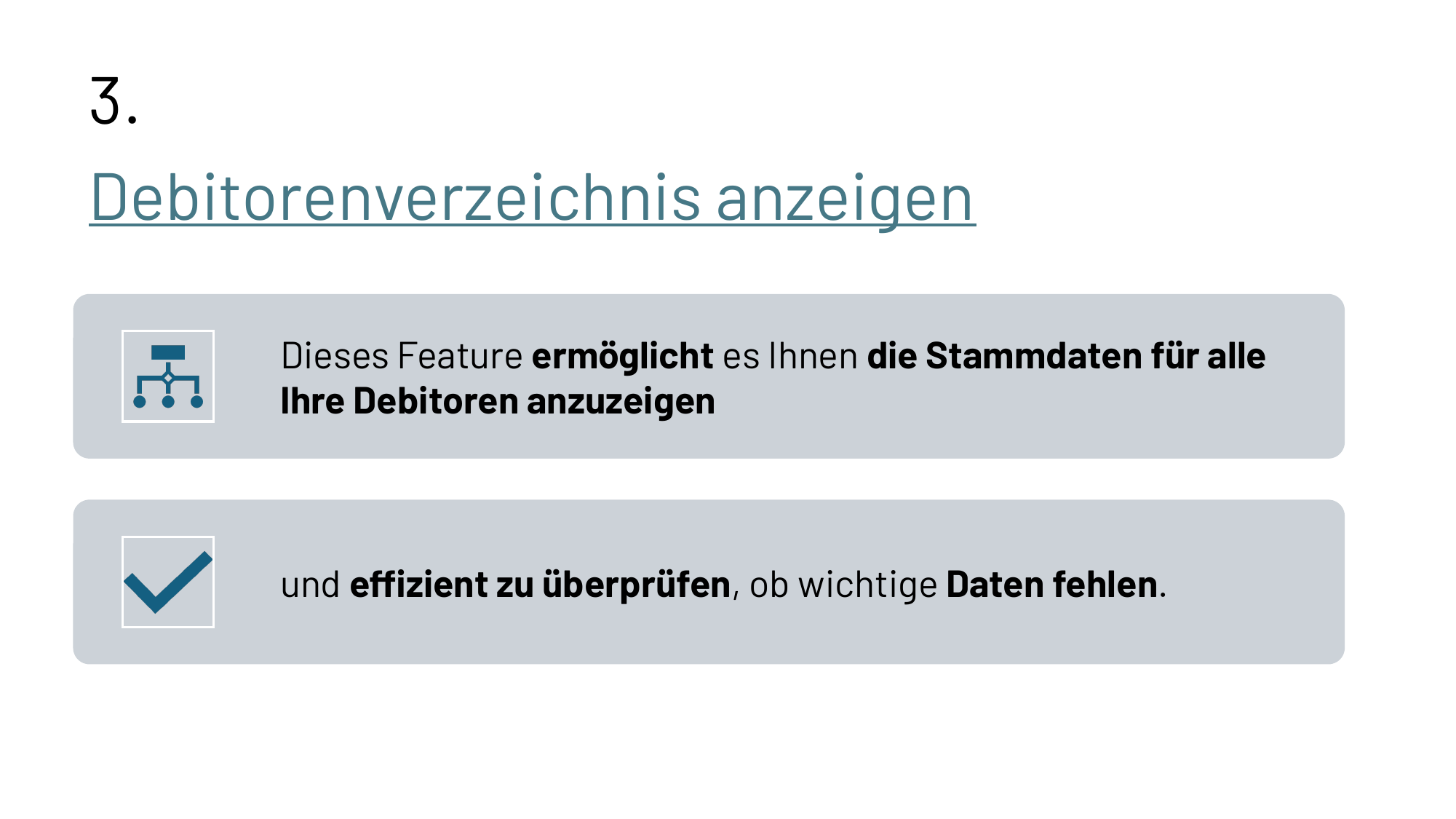

# 3. Debitorenverzeichnis anzeigen
Dieses Feature ermöglicht es Ihnen die Stammdaten für alle Ihre Debitoren anzuzeigen
und effizient zu überprüfen, ob wichtige Daten fehlen.